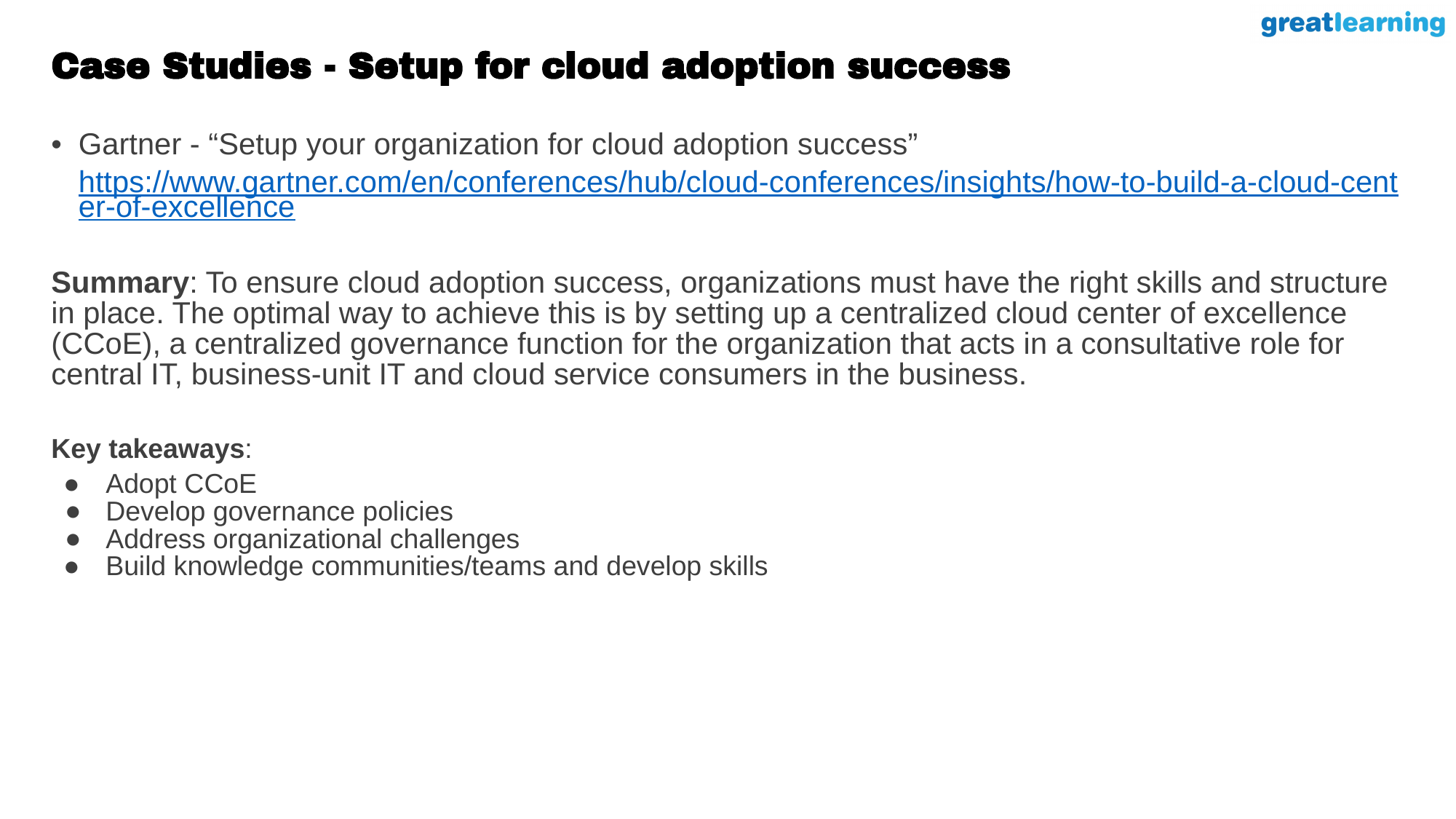

# Case Studies - Setup for cloud adoption success
Gartner - “Setup your organization for cloud adoption success”
https://www.gartner.com/en/conferences/hub/cloud-conferences/insights/how-to-build-a-cloud-center-of-excellence

Summary: To ensure cloud adoption success, organizations must have the right skills and structure in place. The optimal way to achieve this is by setting up a centralized cloud center of excellence (CCoE), a centralized governance function for the organization that acts in a consultative role for central IT, business-unit IT and cloud service consumers in the business.

Key takeaways:
Adopt CCoE
Develop governance policies
Address organizational challenges
Build knowledge communities/teams and develop skills